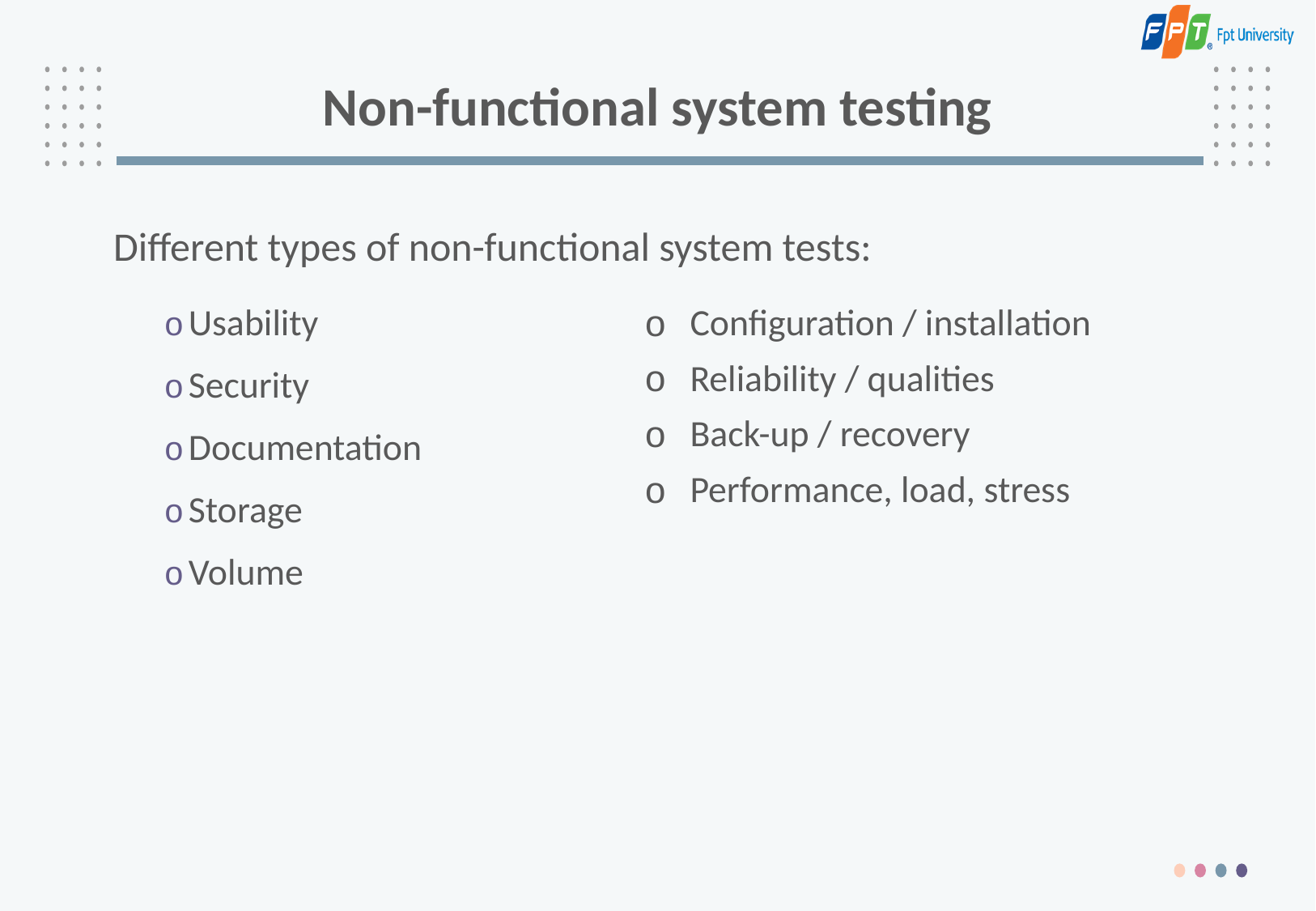

# Non-functional system testing
Different types of non-functional system tests:
| Usability Security Documentation Storage Volume | Configuration / installation Reliability / qualities Back-up / recovery Performance, load, stress |
| --- | --- |